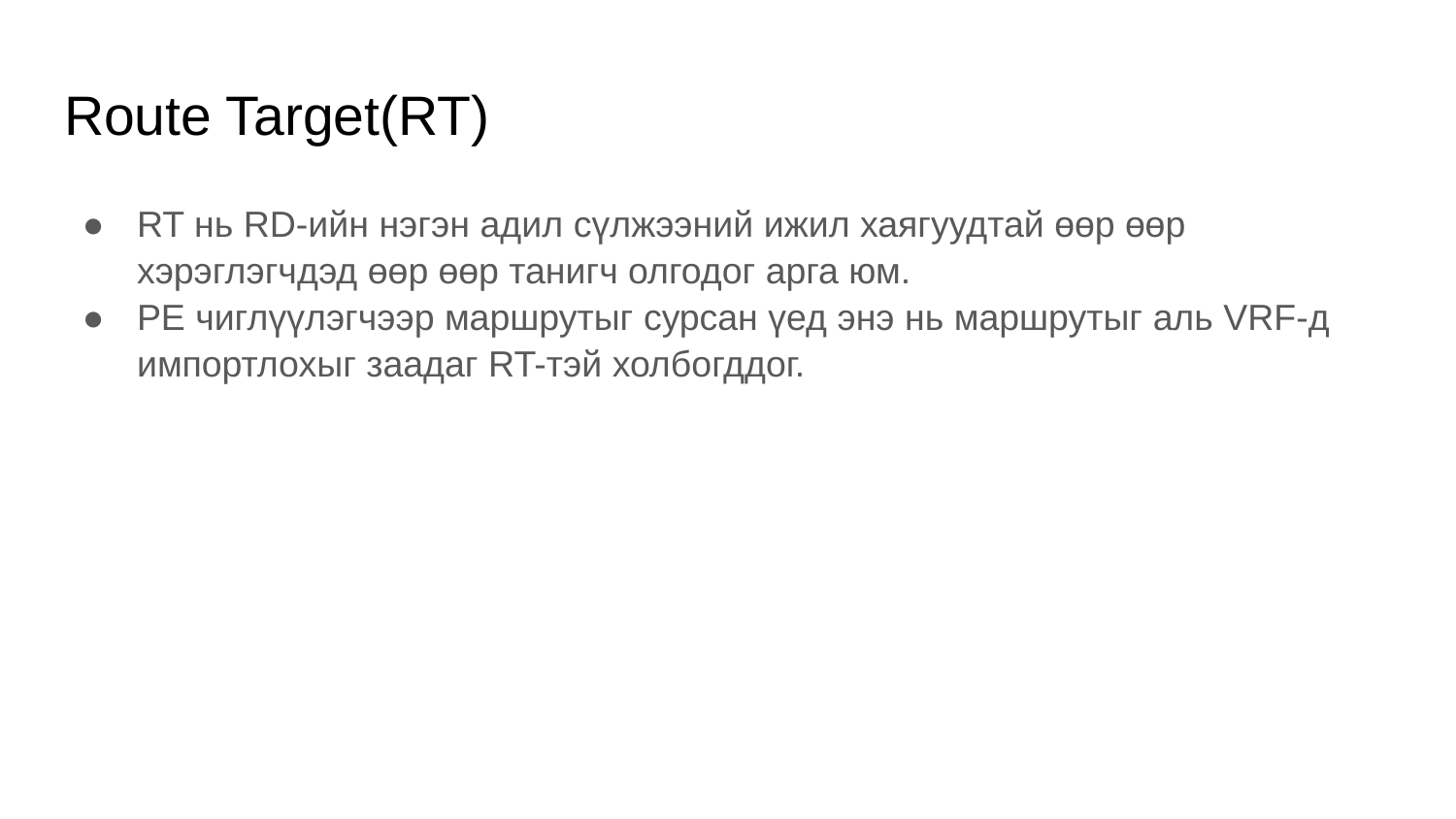

# Route Target(RT)
RT нь RD-ийн нэгэн адил сүлжээний ижил хаягуудтай өөр өөр хэрэглэгчдэд өөр өөр танигч олгодог арга юм.
PE чиглүүлэгчээр маршрутыг сурсан үед энэ нь маршрутыг аль VRF-д импортлохыг заадаг RT-тэй холбогддог.